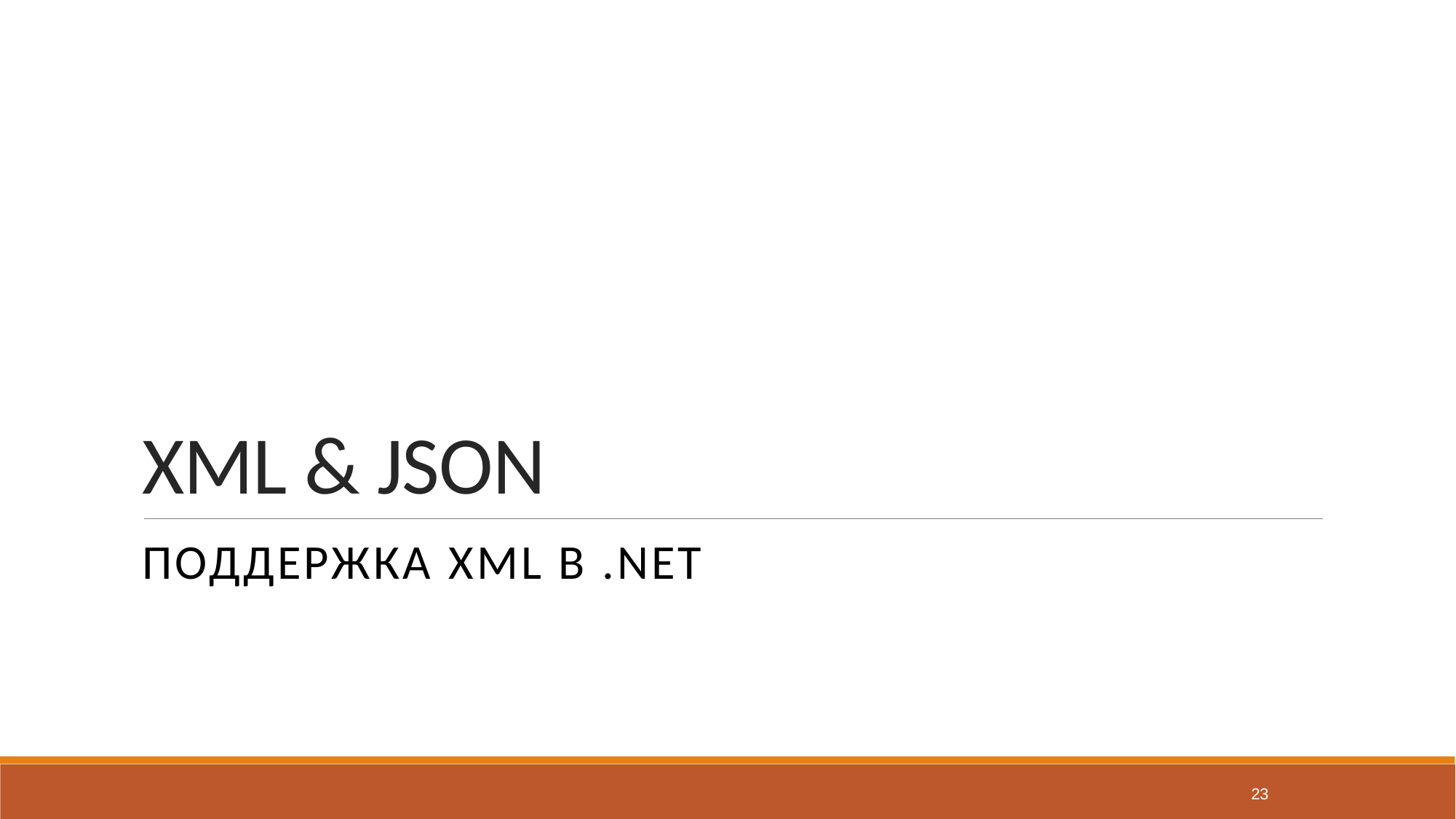

# XML & JSON
Поддержка XML в .NET
23